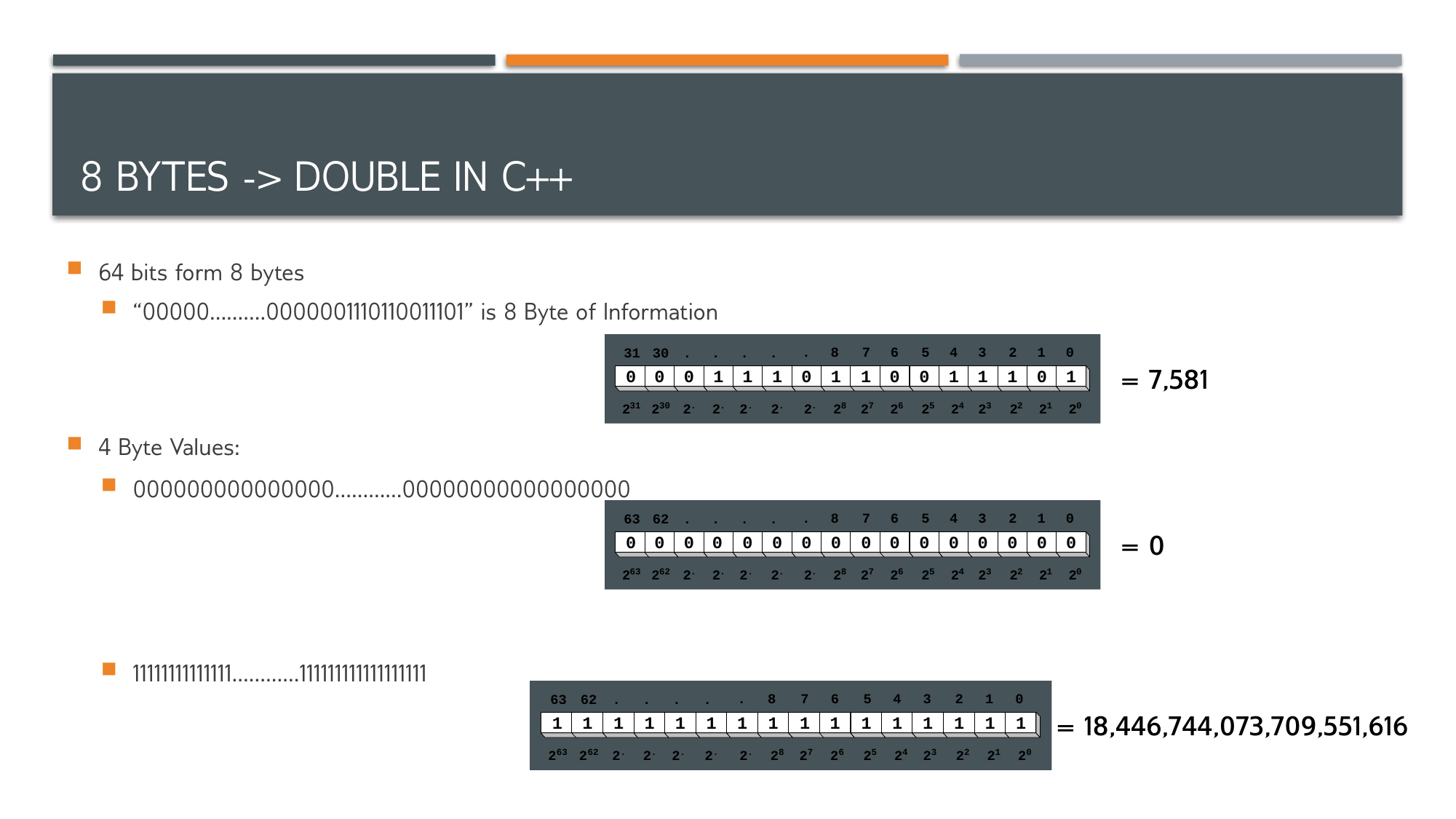

# 8 Bytes -> Double in C++
64 bits form 8 bytes
“00000……….0000001110110011101” is 8 Byte of Information

4 Byte Values:
000000000000000…………00000000000000000

11111111111111…………111111111111111111

.
8
7
6
5
4
3
2
1
0
.
31
30
.
.
.
= 7,581

0
0
0
1
1
1
0
1
1
0
0
1
1
1
0
1

31
30
.
.
.
.
.
8
7
6
5
4
3
2
1
0
2
2
2
2
2
2
2
2
2
2
2
2
2
2
2
2

.
8
7
6
5
4
3
2
1
0
.
63
62
.
.
.
= 0

0
0
0
0
0
0
0
0
0
0
0
0
0
0
0
0

63
62
.
.
.
.
.
8
7
6
5
4
3
2
1
0
2
2
2
2
2
2
2
2
2
2
2
2
2
2
2
2

.
8
7
6
5
4
3
2
1
0
.
63
62
.
.
.
= 18,446,744,073,709,551,616

1
1
1
1
1
1
1
1
1
1
1
1
1
1
1
1

63
62
.
.
.
.
.
8
7
6
5
4
3
2
1
0
2
2
2
2
2
2
2
2
2
2
2
2
2
2
2
2